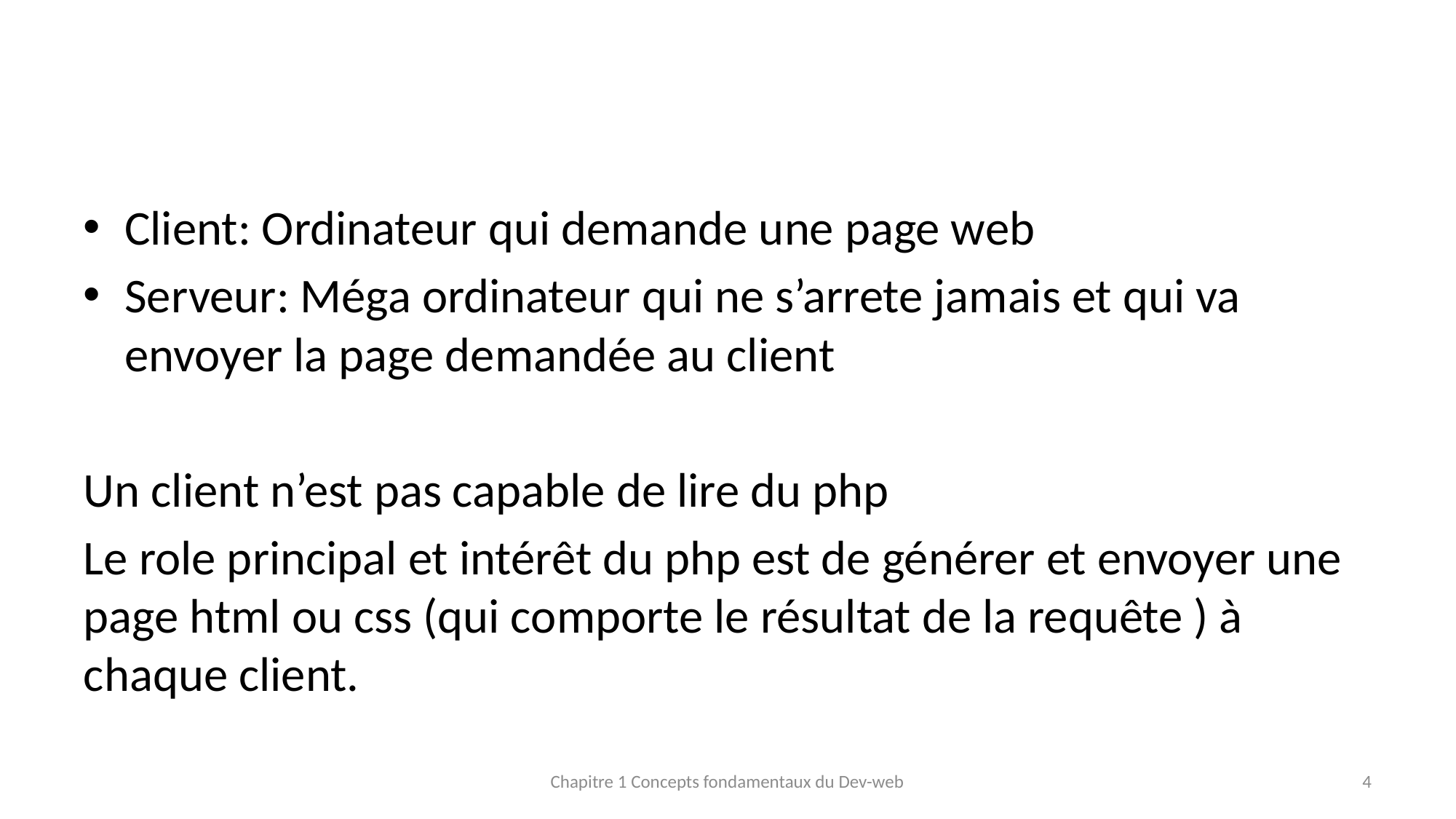

#
Client: Ordinateur qui demande une page web
Serveur: Méga ordinateur qui ne s’arrete jamais et qui va envoyer la page demandée au client

Un client n’est pas capable de lire du php
Le role principal et intérêt du php est de générer et envoyer une page html ou css (qui comporte le résultat de la requête ) à chaque client.

Chapitre 1 Concepts fondamentaux du Dev-web
4